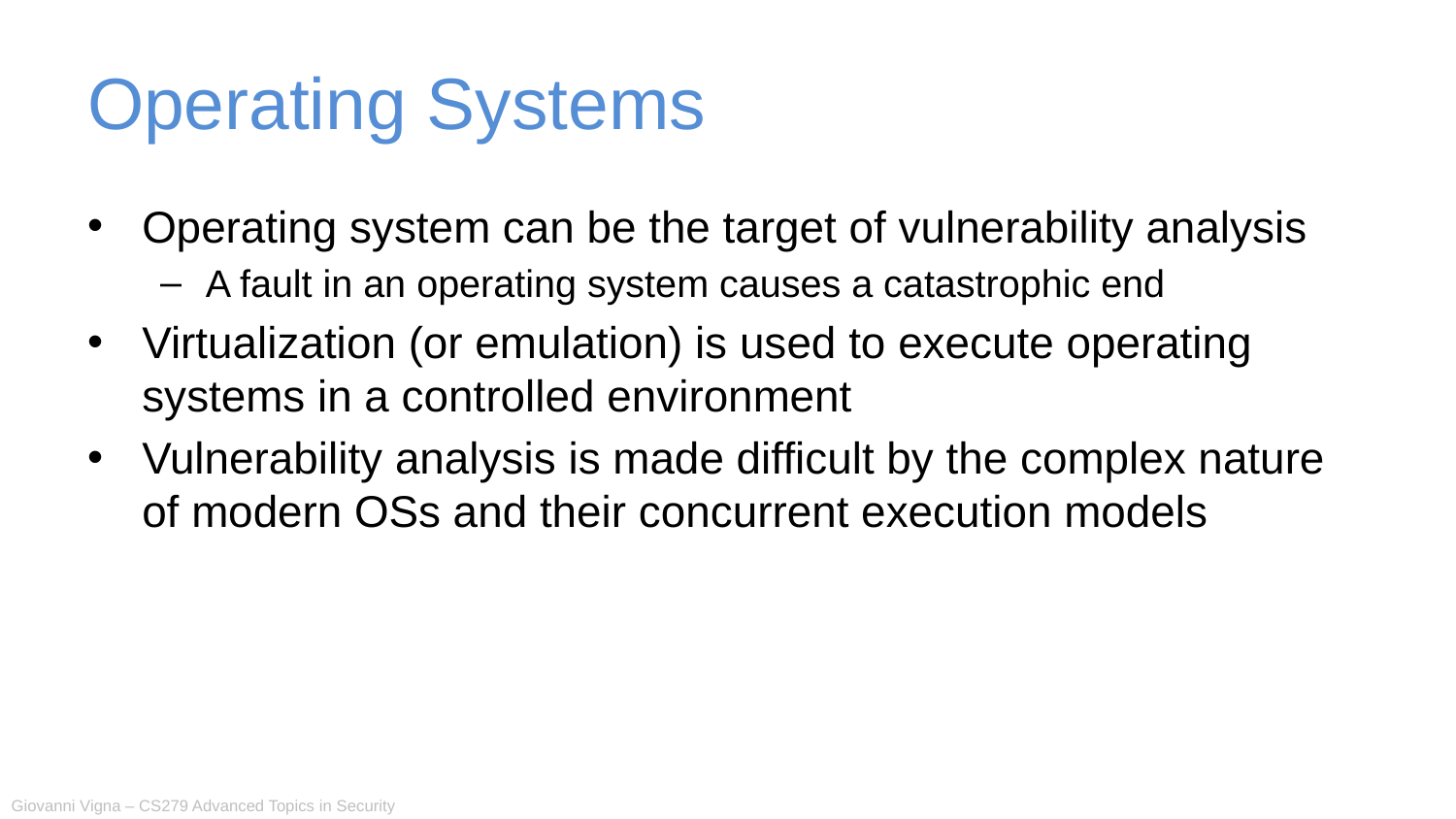

# Operating Systems
Operating system can be the target of vulnerability analysis
A fault in an operating system causes a catastrophic end
Virtualization (or emulation) is used to execute operating systems in a controlled environment
Vulnerability analysis is made difficult by the complex nature of modern OSs and their concurrent execution models